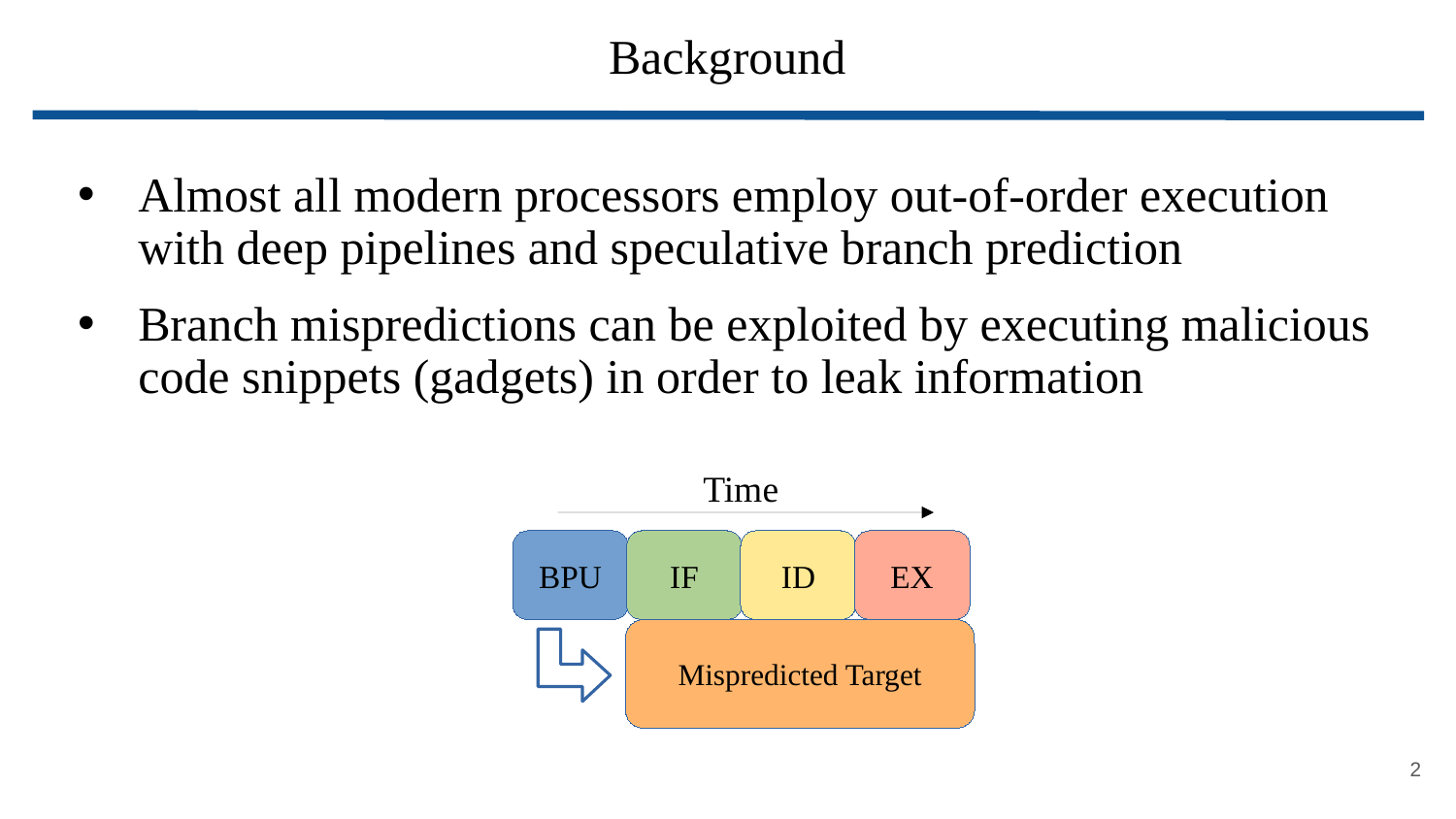

# Background

Almost all modern processors employ out-of-order execution with deep pipelines and speculative branch prediction
Branch mispredictions can be exploited by executing malicious code snippets (gadgets) in order to leak information

Time

BPU
IF
ID
EX
Mispredicted Target

2